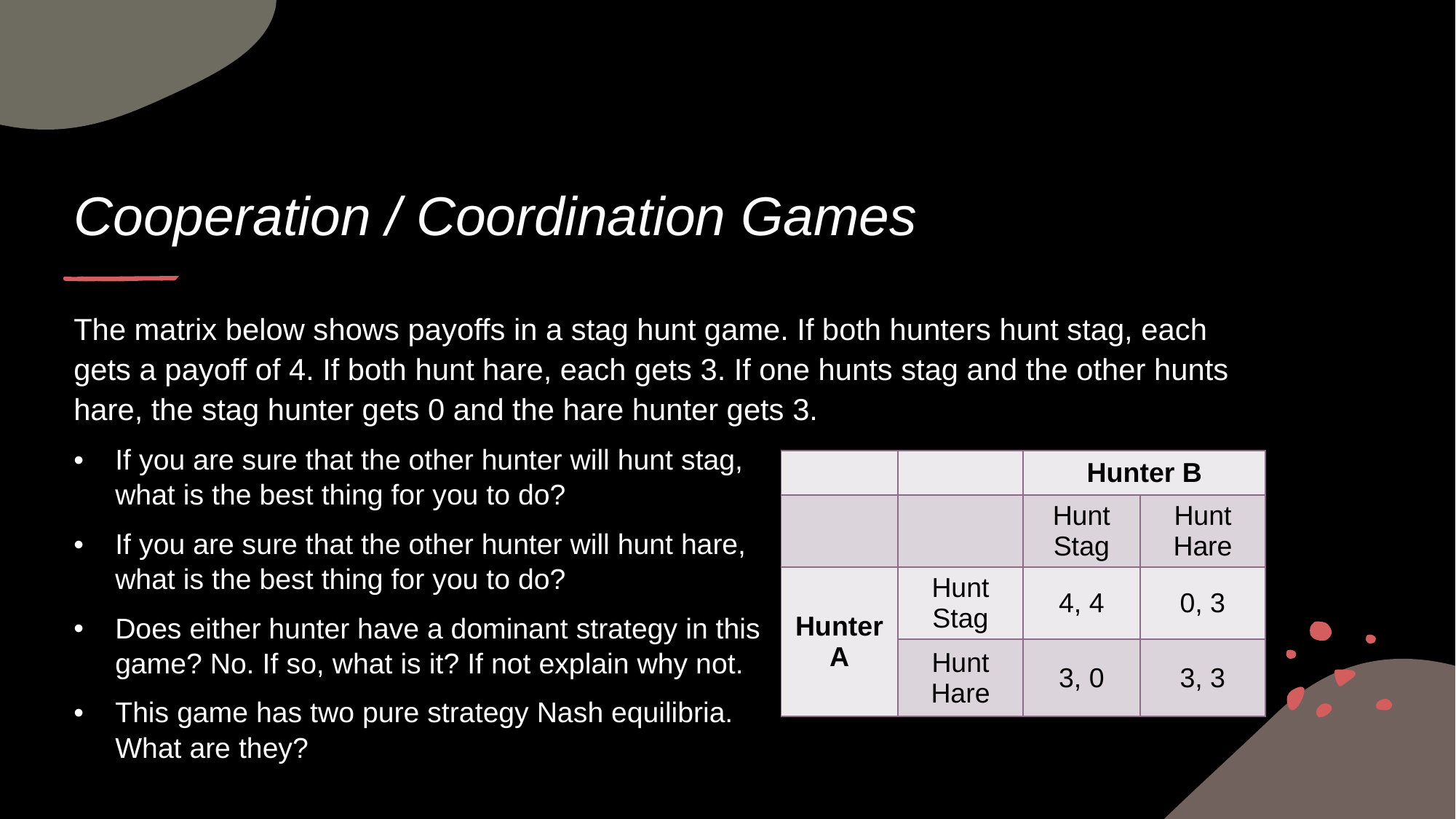

# Cooperation / Coordination Games
The matrix below shows payoffs in a stag hunt game. If both hunters hunt stag, each gets a payoff of 4. If both hunt hare, each gets 3. If one hunts stag and the other hunts hare, the stag hunter gets 0 and the hare hunter gets 3.

If you are sure that the other hunter will hunt stag, what is the best thing for you to do?
If you are sure that the other hunter will hunt hare, what is the best thing for you to do?
Does either hunter have a dominant strategy in this game? No. If so, what is it? If not explain why not.
This game has two pure strategy Nash equilibria. What are they?

|  |  | Hunter B |  |
| --- | --- | --- | --- |
|  |  | Hunt Stag | Hunt Hare |
| Hunter A | Hunt Stag | 4, 4 | 0, 3 |
|  | Hunt Hare | 3, 0 | 3, 3 |